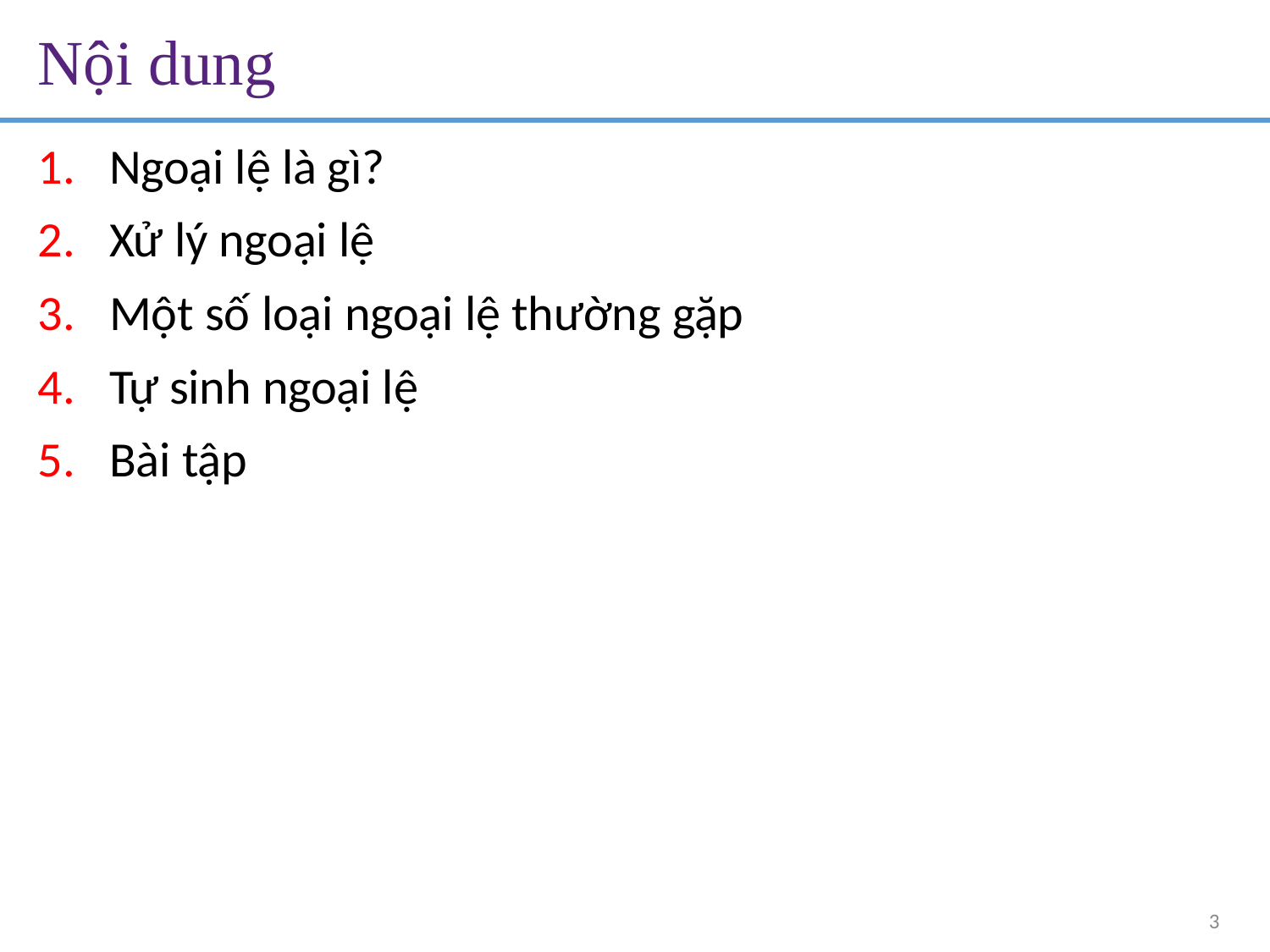

# Nội dung
Ngoại lệ là gì?
Xử lý ngoại lệ
Một số loại ngoại lệ thường gặp
Tự sinh ngoại lệ
Bài tập

3